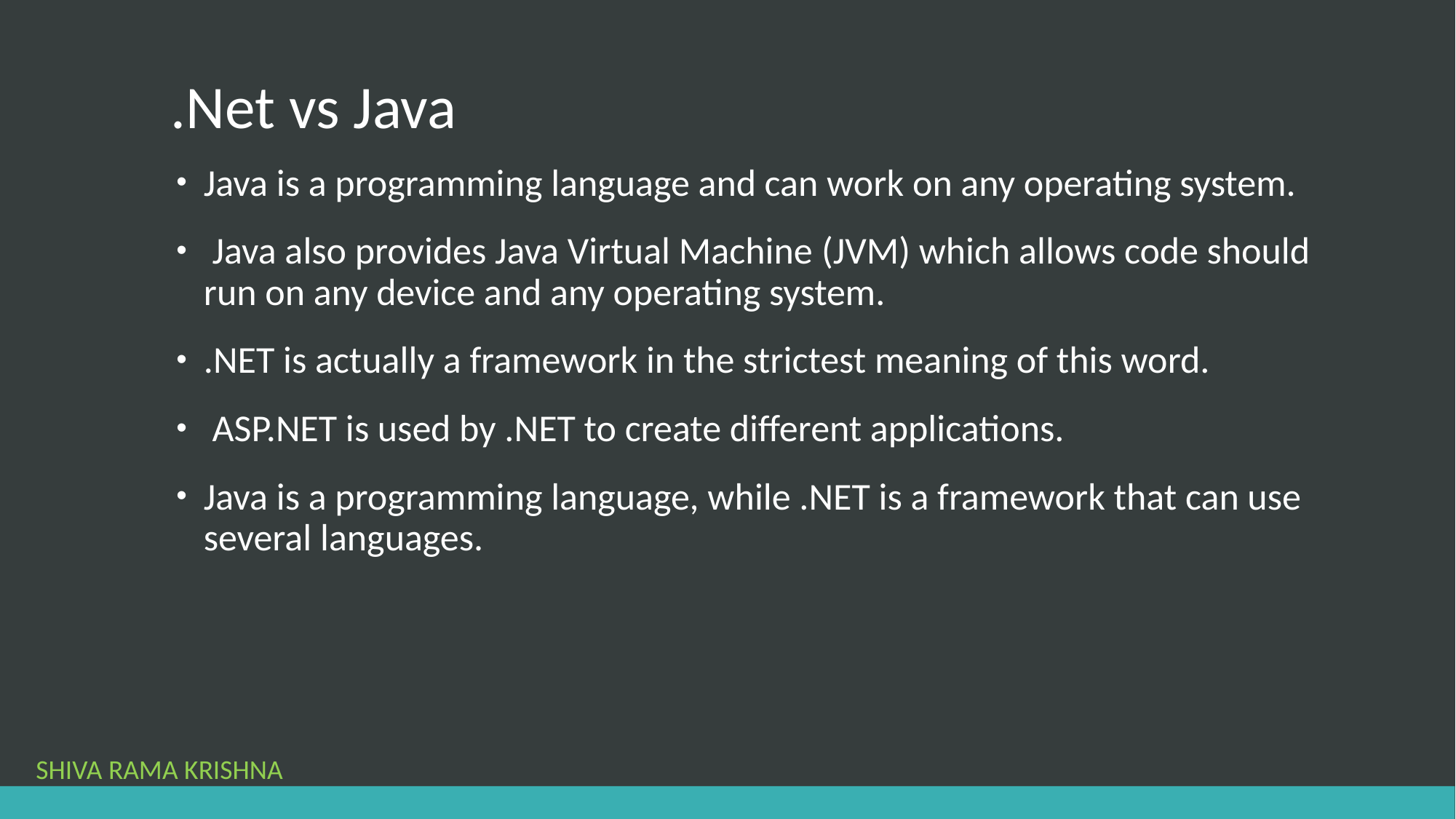

# .Net vs Java
Java is a programming language and can work on any operating system.
 Java also provides Java Virtual Machine (JVM) which allows code should run on any device and any operating system.
.NET is actually a framework in the strictest meaning of this word.
 ASP.NET is used by .NET to create different applications.
Java is a programming language, while .NET is a framework that can use several languages.
SHIVA RAMA KRISHNA